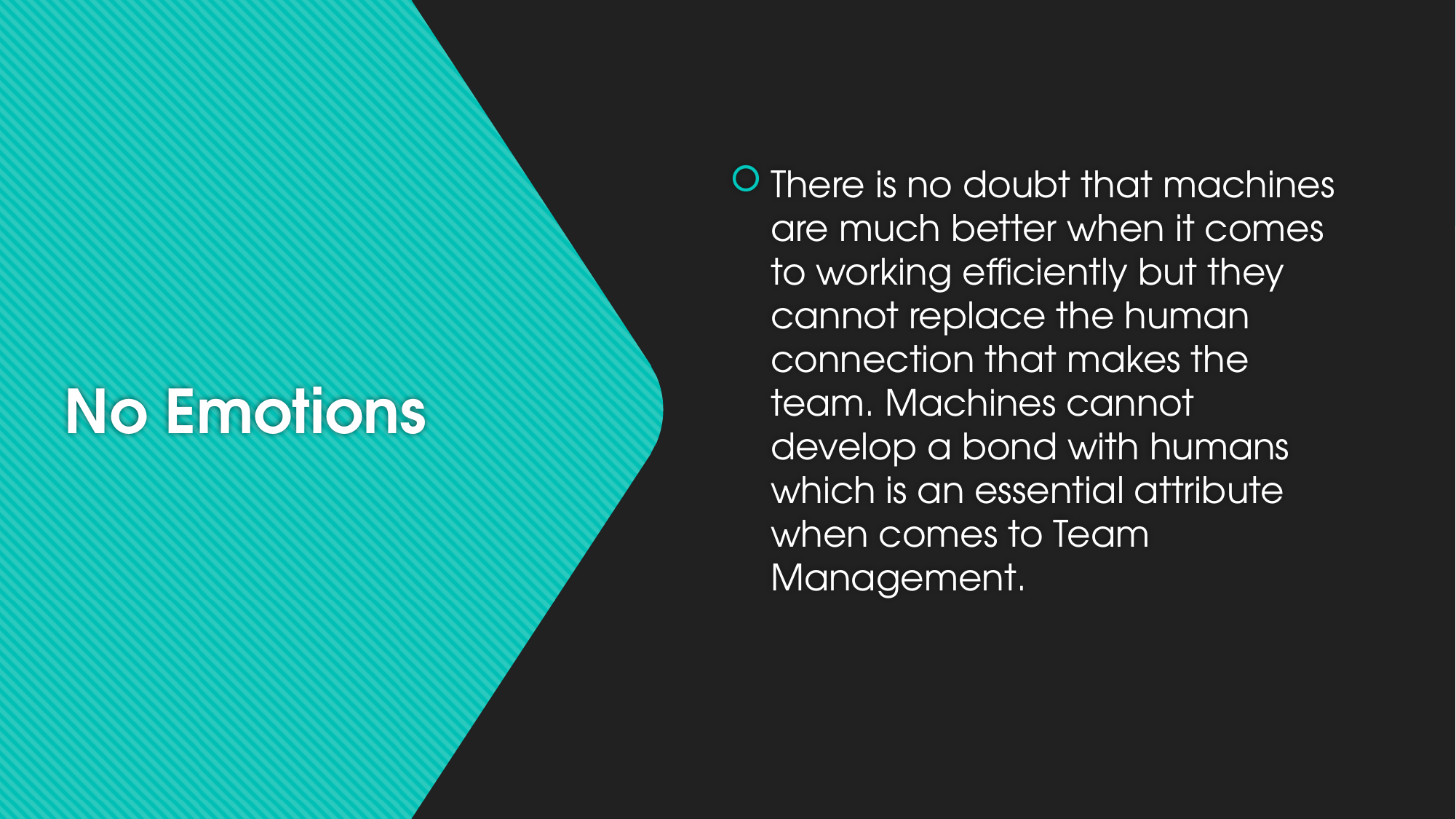

There is no doubt that machines are much better when it comes to working efficiently but they cannot replace the human connection that makes the team. Machines cannot develop a bond with humans which is an essential attribute when comes to Team Management.

# No Emotions